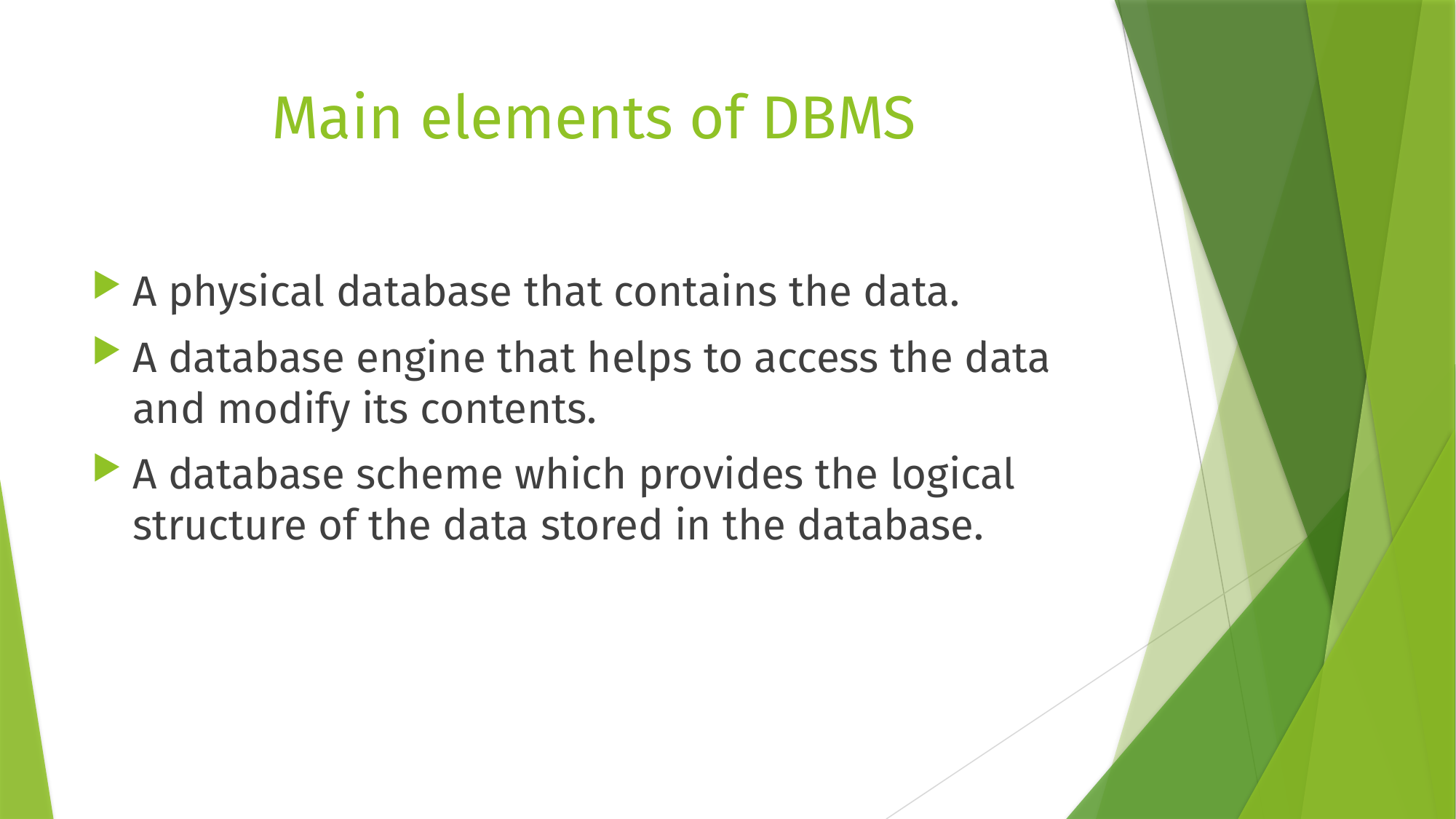

# Main elements of DBMS
A physical database that contains the data.
A database engine that helps to access the data and modify its contents.
A database scheme which provides the logical structure of the data stored in the database.